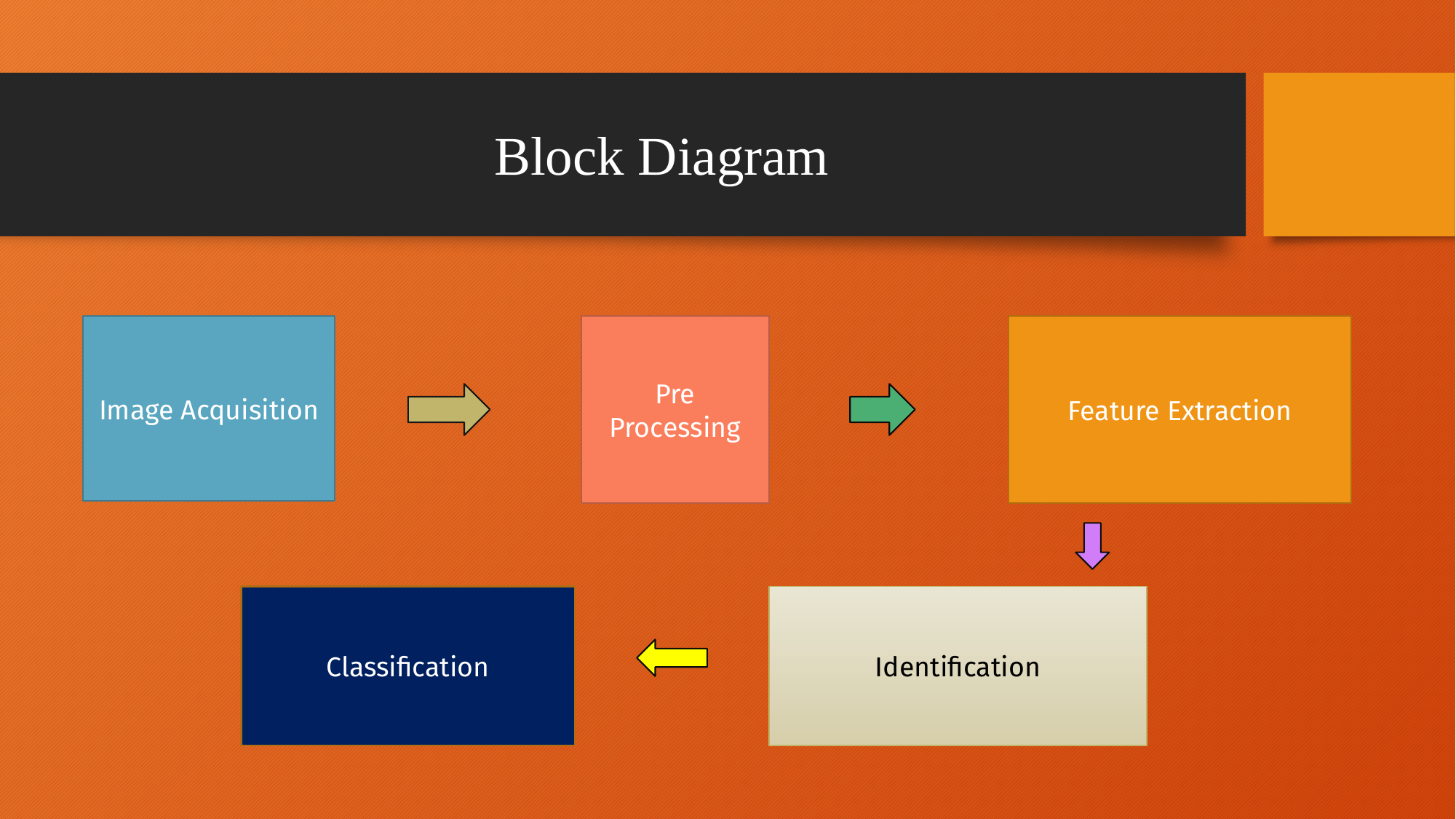

# Block Diagram
Image Acquisition
Pre Processing
Feature Extraction

Identification
Classification